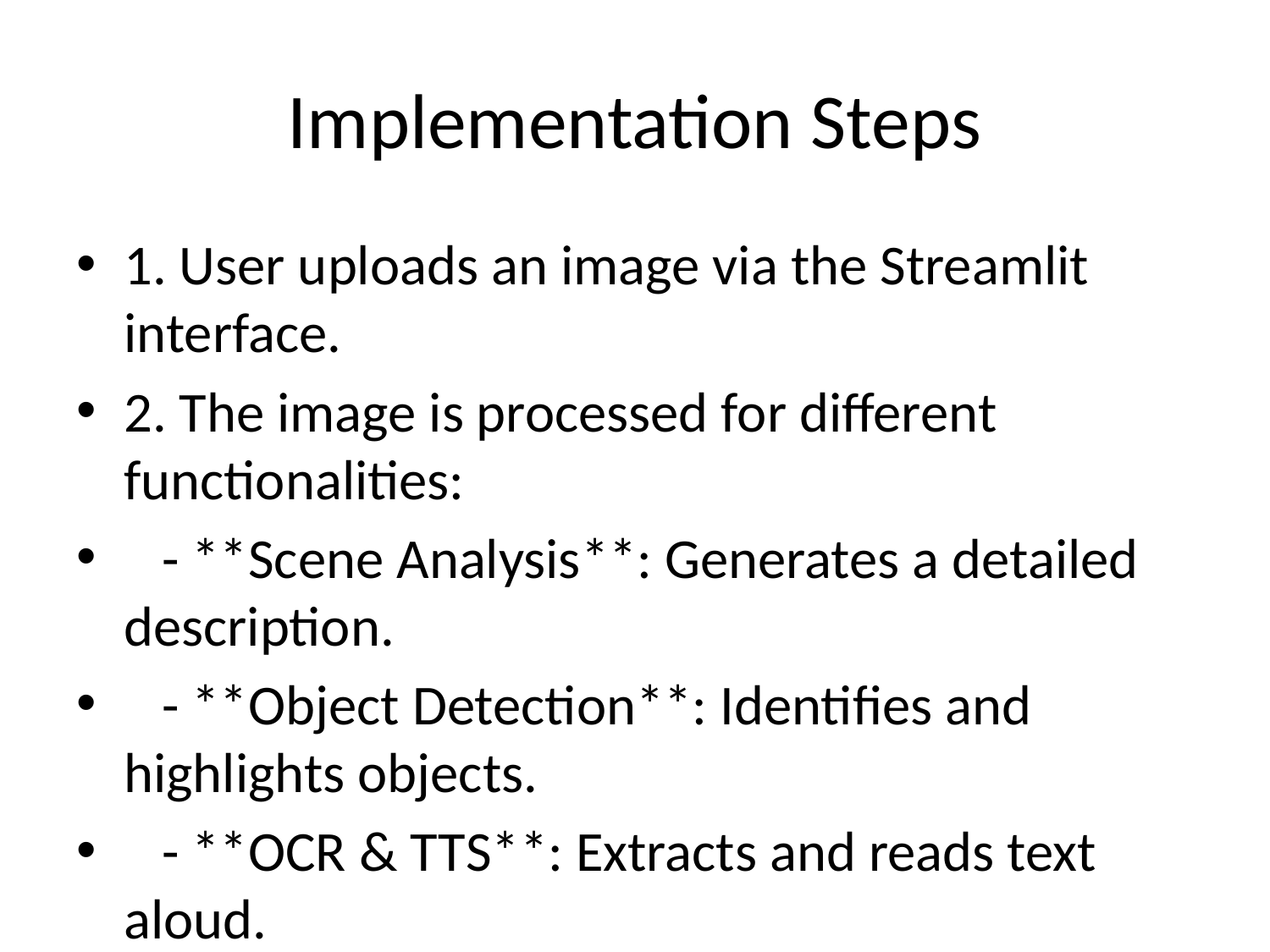

# Implementation Steps
1. User uploads an image via the Streamlit interface.
2. The image is processed for different functionalities:
   - **Scene Analysis**: Generates a detailed description.
   - **Object Detection**: Identifies and highlights objects.
   - **OCR & TTS**: Extracts and reads text aloud.
3. Outputs are presented in text and audio formats.